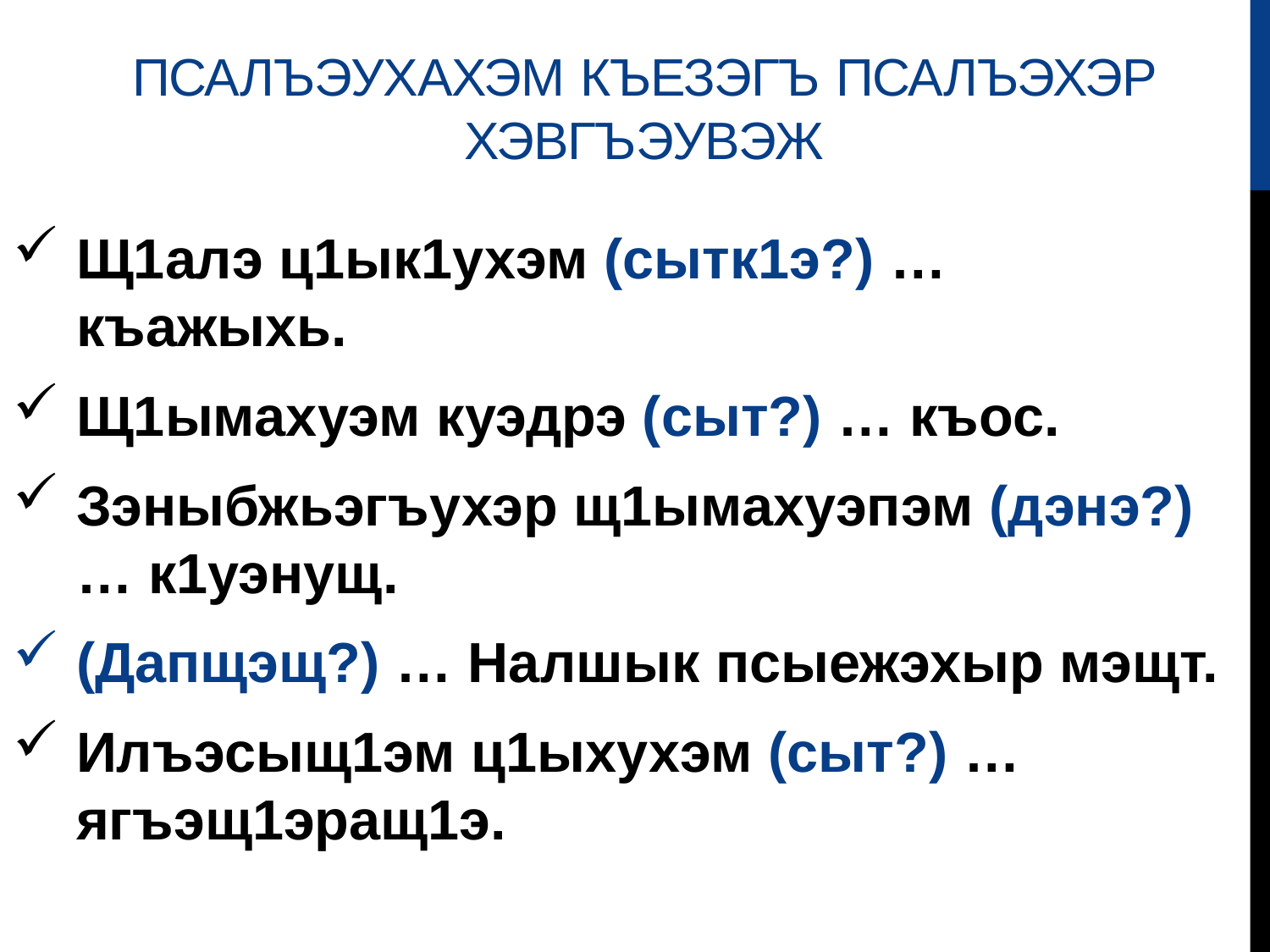

# Псалъэухахэм Къезэгъ псалъэхэр хэвгъэувэж
Щ1алэ ц1ык1ухэм (сытк1э?) … къажыхь.
Щ1ымахуэм куэдрэ (сыт?) … къос.
Зэныбжьэгъухэр щ1ымахуэпэм (дэнэ?) … к1уэнущ.
(Дапщэщ?) … Налшык псыежэхыр мэщт.
Илъэсыщ1эм ц1ыхухэм (сыт?) … ягъэщ1эращ1э.